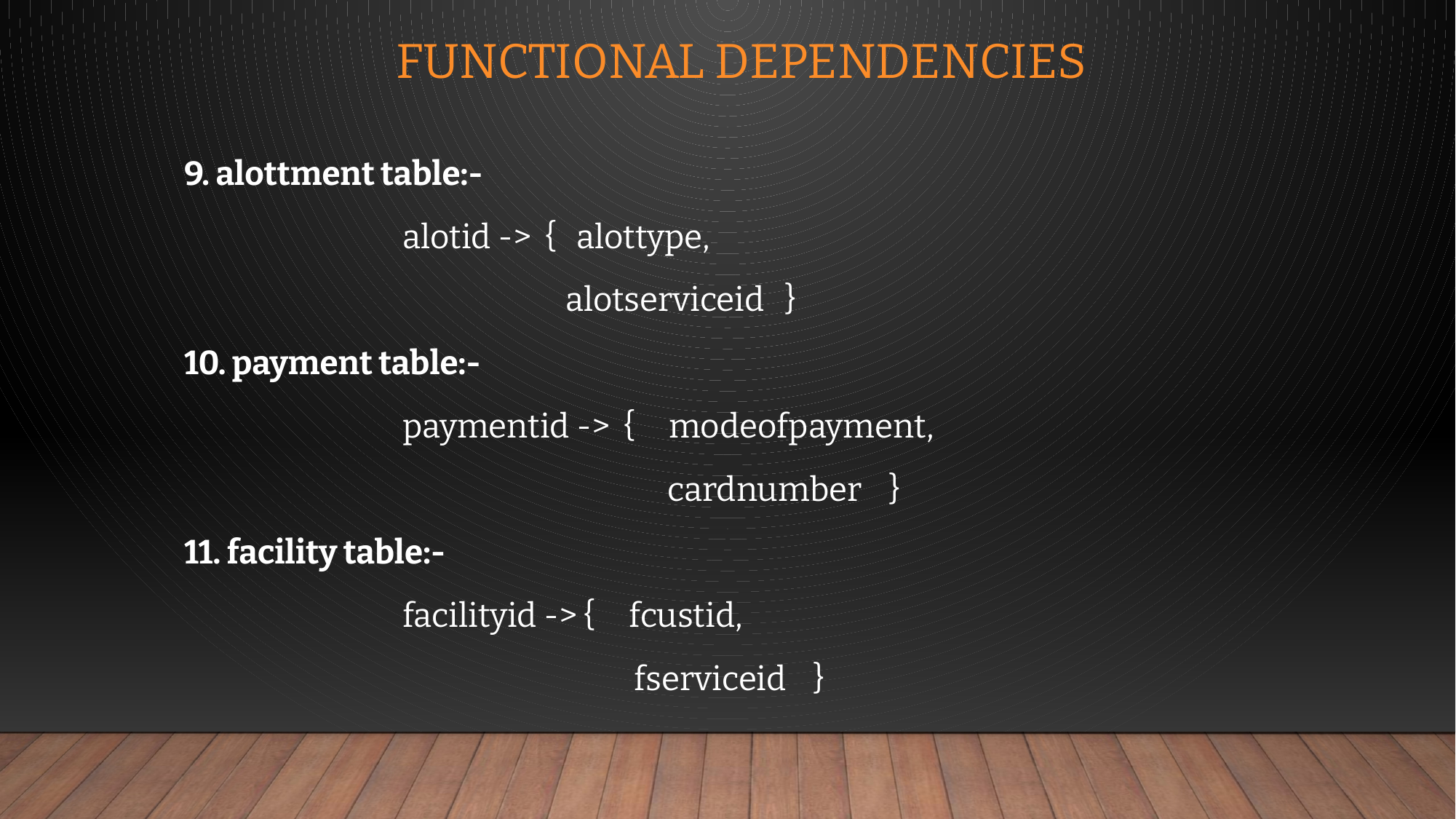

# Functional dependencies
9. alottment table:-
		alotid ->  {   alottype,
		  	        alotserviceid   }
10. payment table:-
		paymentid ->  {     modeofpayment,
				       cardnumber    }
11. facility table:-
		facilityid -> {     fcustid,
				  fserviceid    }